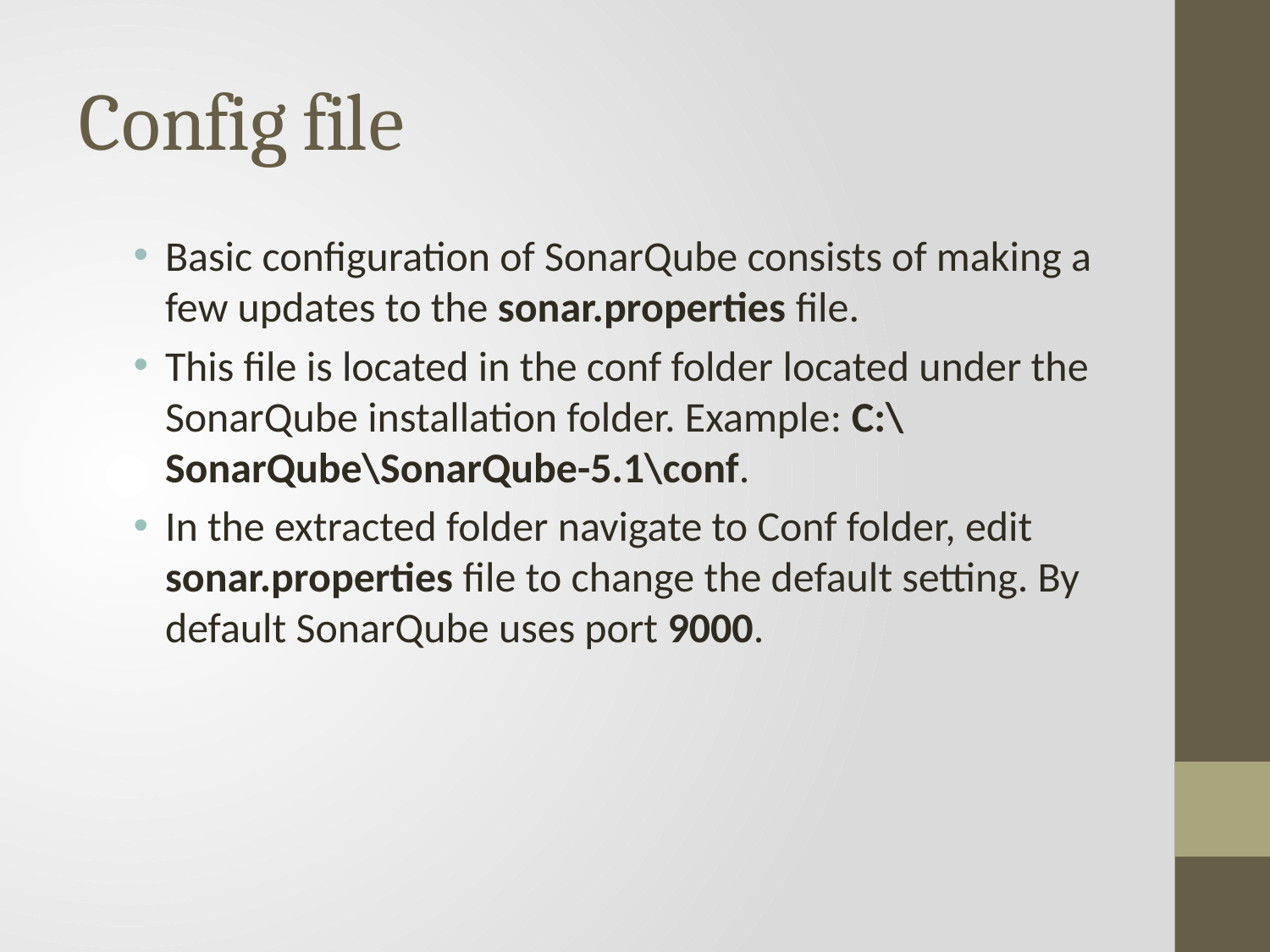

# Config file
Basic configuration of SonarQube consists of making a few updates to the sonar.properties file.
This file is located in the conf folder located under the SonarQube installation folder. Example: C:\SonarQube\SonarQube-5.1\conf.
In the extracted folder navigate to Conf folder, edit sonar.properties file to change the default setting. By default SonarQube uses port 9000.